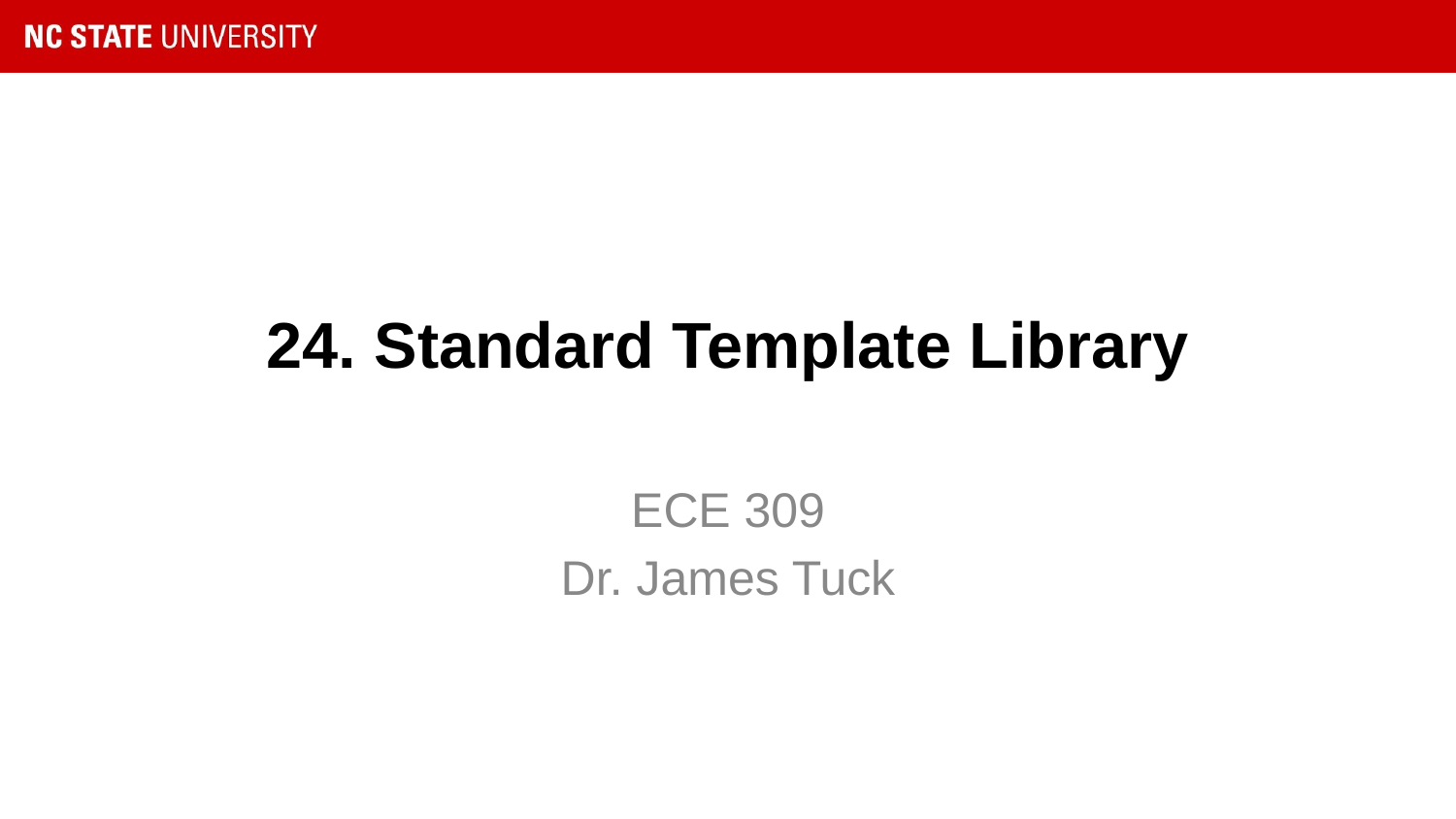

# 24. Standard Template Library
ECE 309
Dr. James Tuck